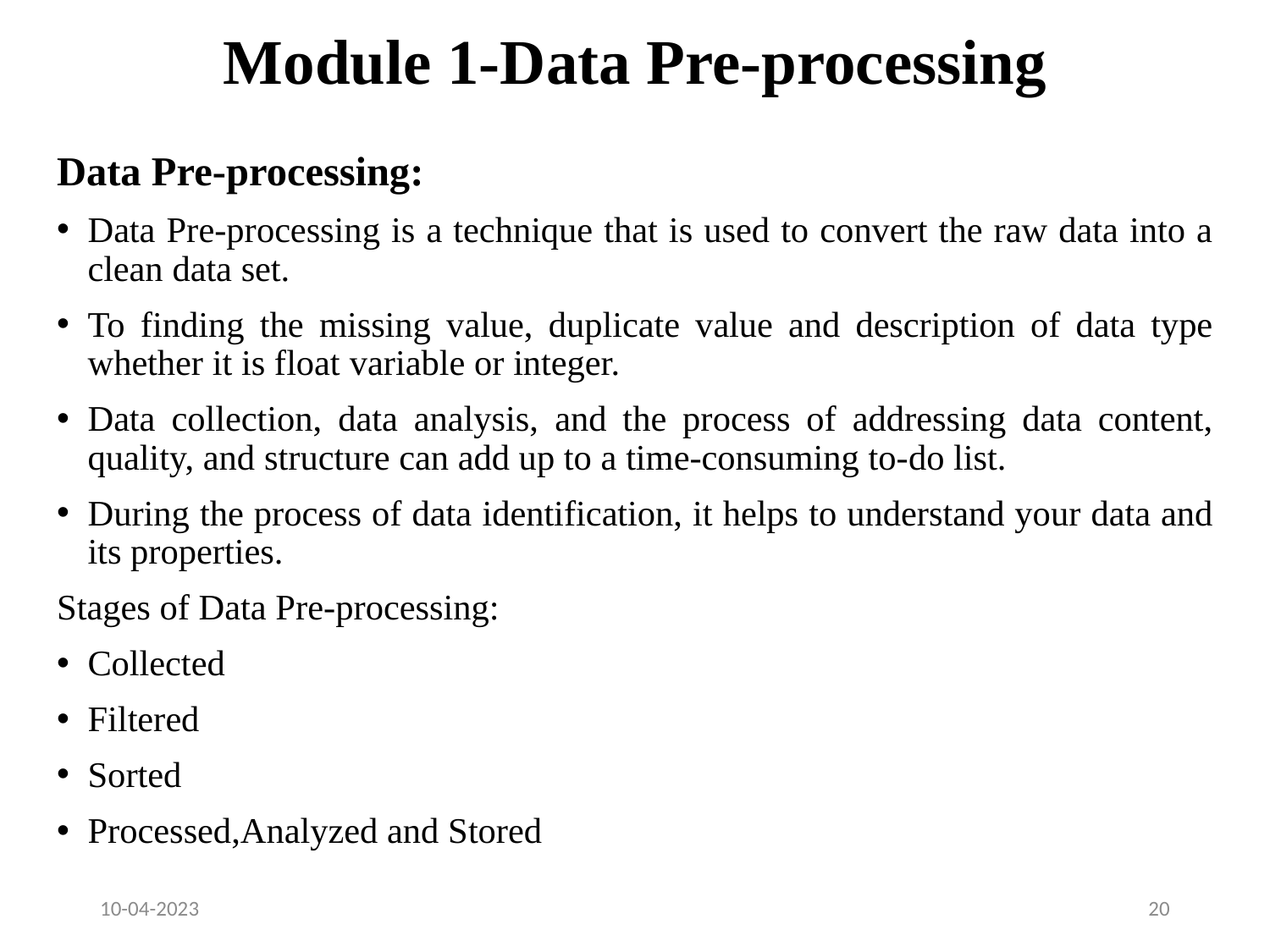

# Module 1-Data Pre-processing
Data Pre-processing:
Data Pre-processing is a technique that is used to convert the raw data into a clean data set.
To finding the missing value, duplicate value and description of data type whether it is float variable or integer.
Data collection, data analysis, and the process of addressing data content, quality, and structure can add up to a time-consuming to-do list.
During the process of data identification, it helps to understand your data and its properties.
Stages of Data Pre-processing:
Collected
Filtered
Sorted
Processed,Analyzed and Stored

10-04-2023
20